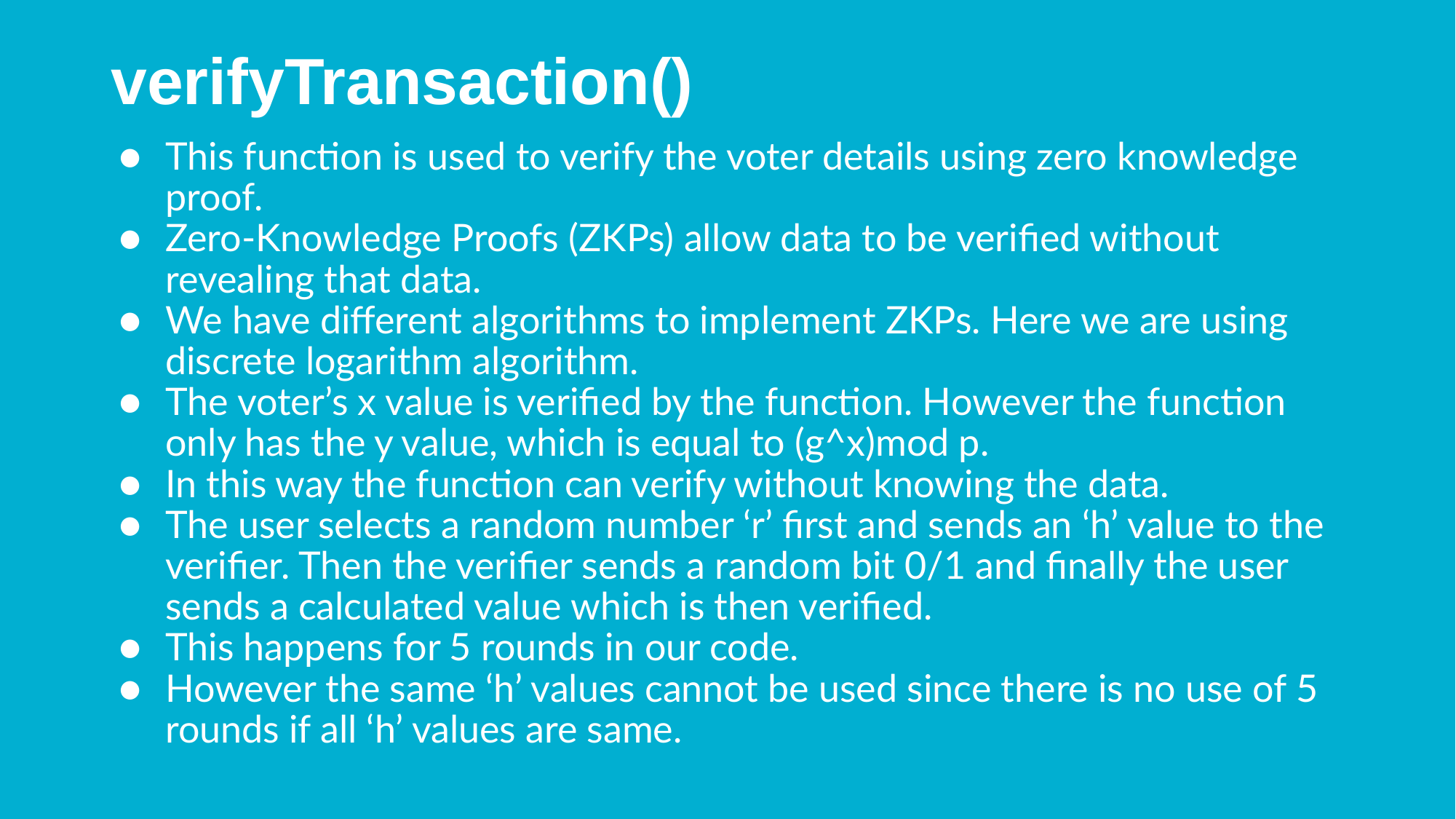

# verifyTransaction()
This function is used to verify the voter details using zero knowledge proof.
Zero-Knowledge Proofs (ZKPs) allow data to be verified without revealing that data.
We have different algorithms to implement ZKPs. Here we are using discrete logarithm algorithm.
The voter’s x value is verified by the function. However the function only has the y value, which is equal to (g^x)mod p.
In this way the function can verify without knowing the data.
The user selects a random number ‘r’ first and sends an ‘h’ value to the verifier. Then the verifier sends a random bit 0/1 and finally the user sends a calculated value which is then verified.
This happens for 5 rounds in our code.
However the same ‘h’ values cannot be used since there is no use of 5 rounds if all ‘h’ values are same.